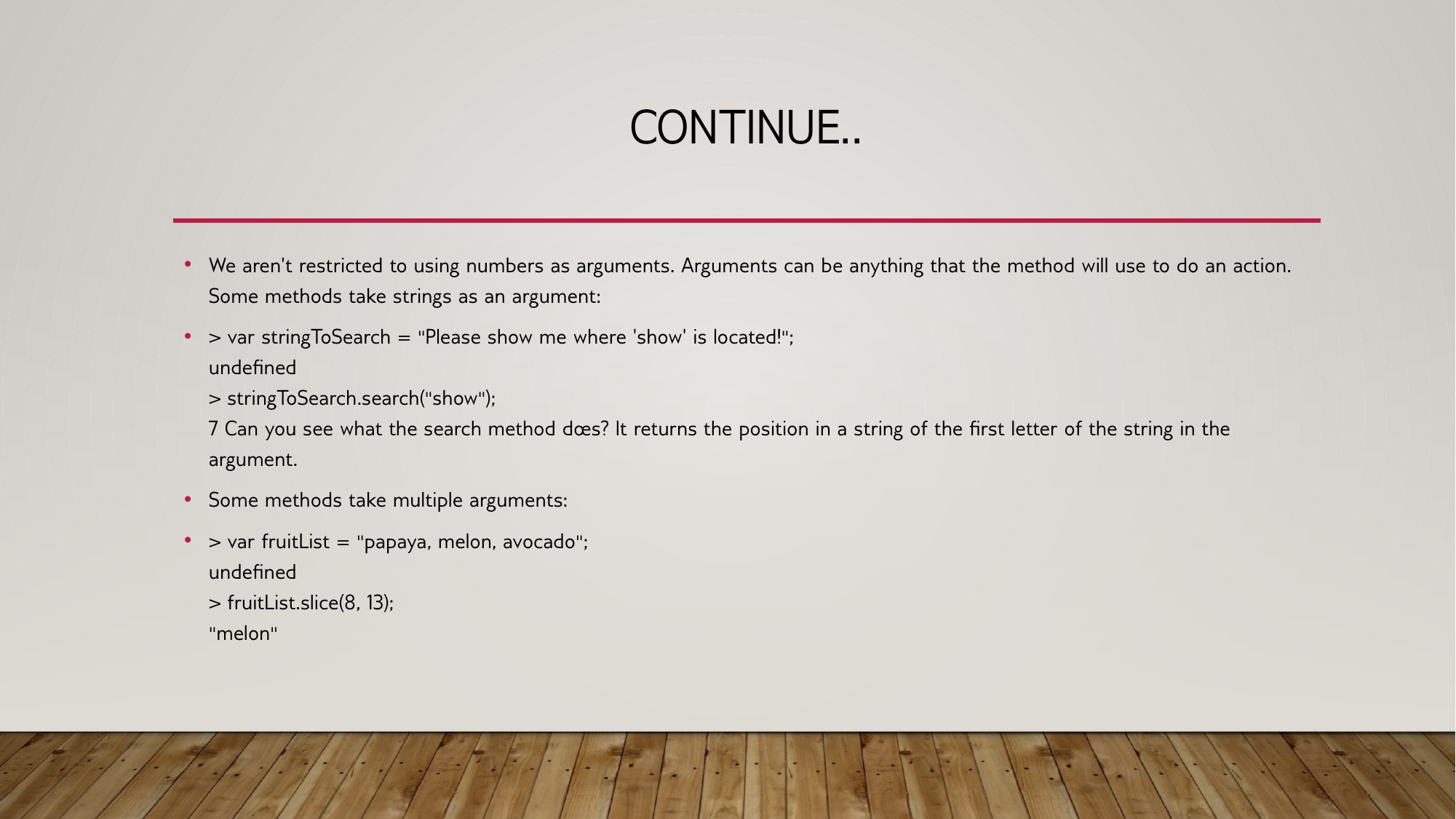

# Continue..
We aren't restricted to using numbers as arguments. Arguments can be anything that the method will use to do an action. Some methods take strings as an argument:
> var stringToSearch = "Please show me where 'show' is located!";
undefined
> stringToSearch.search("show");
7 Can you see what the search method does? It returns the position in a string of the first letter of the string in the argument.
Some methods take multiple arguments:
> var fruitList = "papaya, melon, avocado";
undefined
> fruitList.slice(8, 13);
"melon"